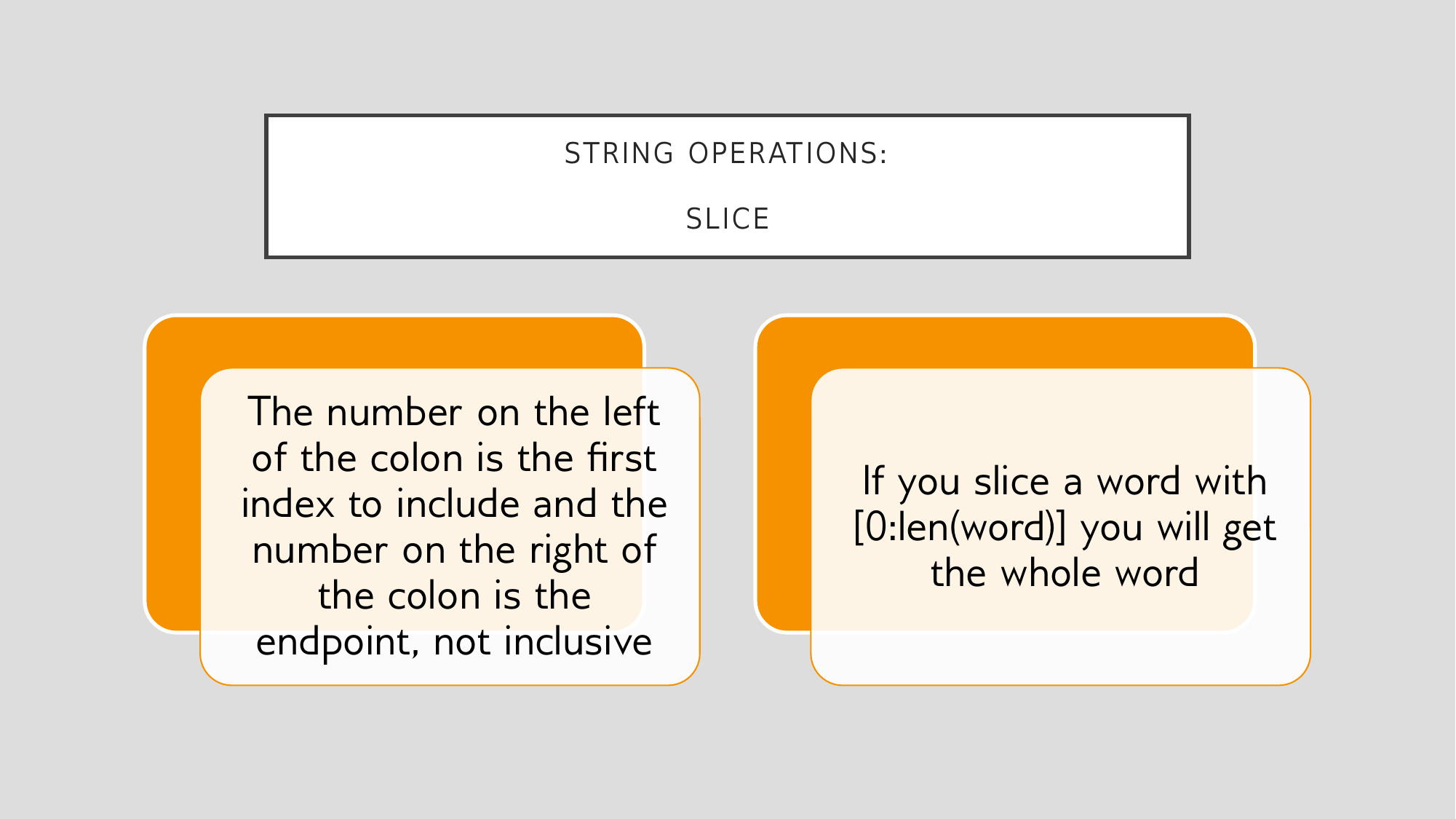

# String Operations: SlicE
The number on the left of the colon is the first index to include and the number on the right of the colon is the endpoint, not inclusive
If you slice a word with [0:len(word)] you will get the whole word